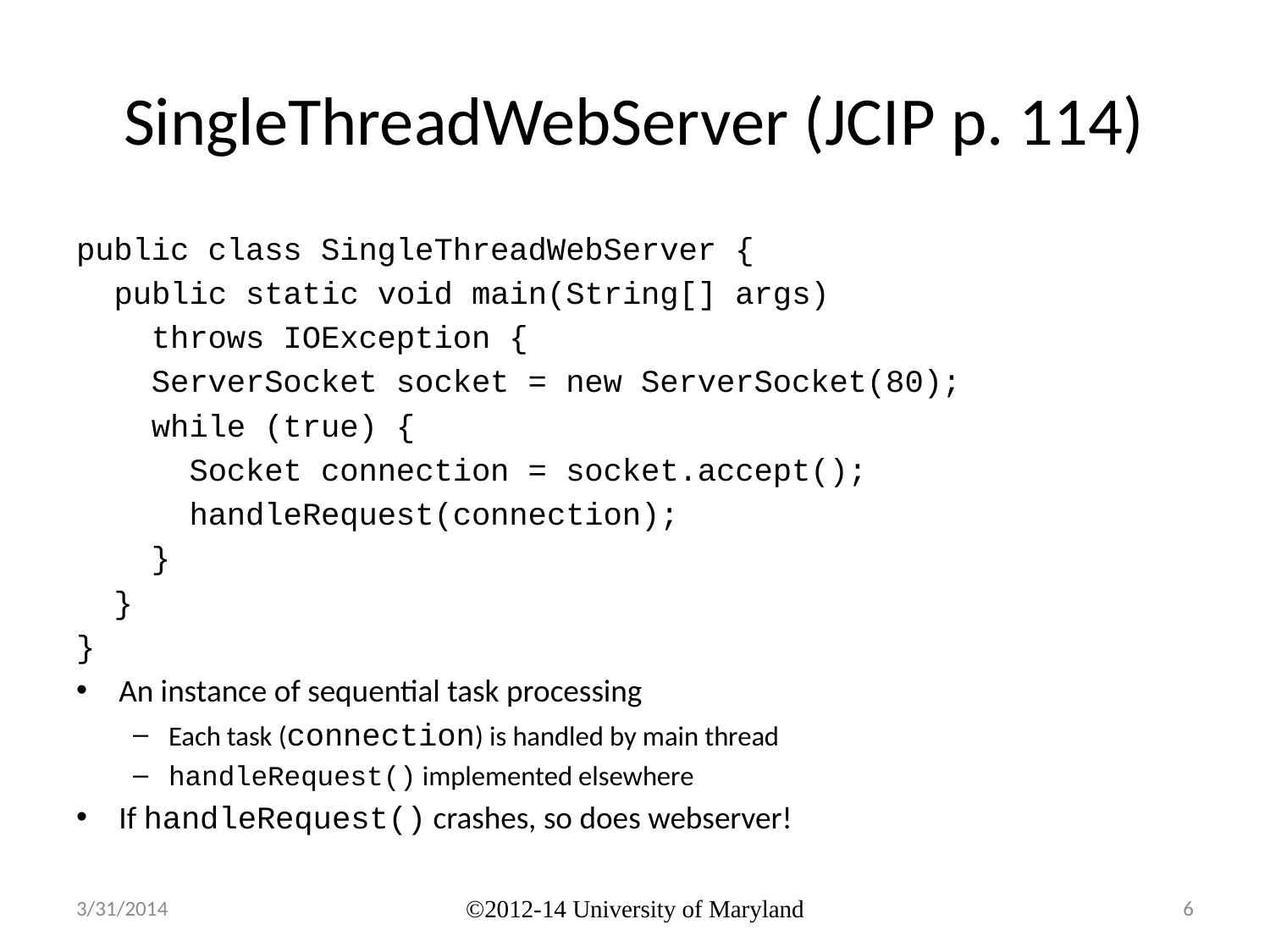

# SingleThreadWebServer (JCIP p. 114)
public class SingleThreadWebServer {
  public static void main(String[] args)
    throws IOException {
    ServerSocket socket = new ServerSocket(80);
    while (true) {
      Socket connection = socket.accept();
      handleRequest(connection);
    }
  }
}
An instance of sequential task processing
Each task (connection) is handled by main thread
handleRequest() implemented elsewhere
If handleRequest() crashes, so does webserver!
3/31/2014
©2012-14 University of Maryland
6